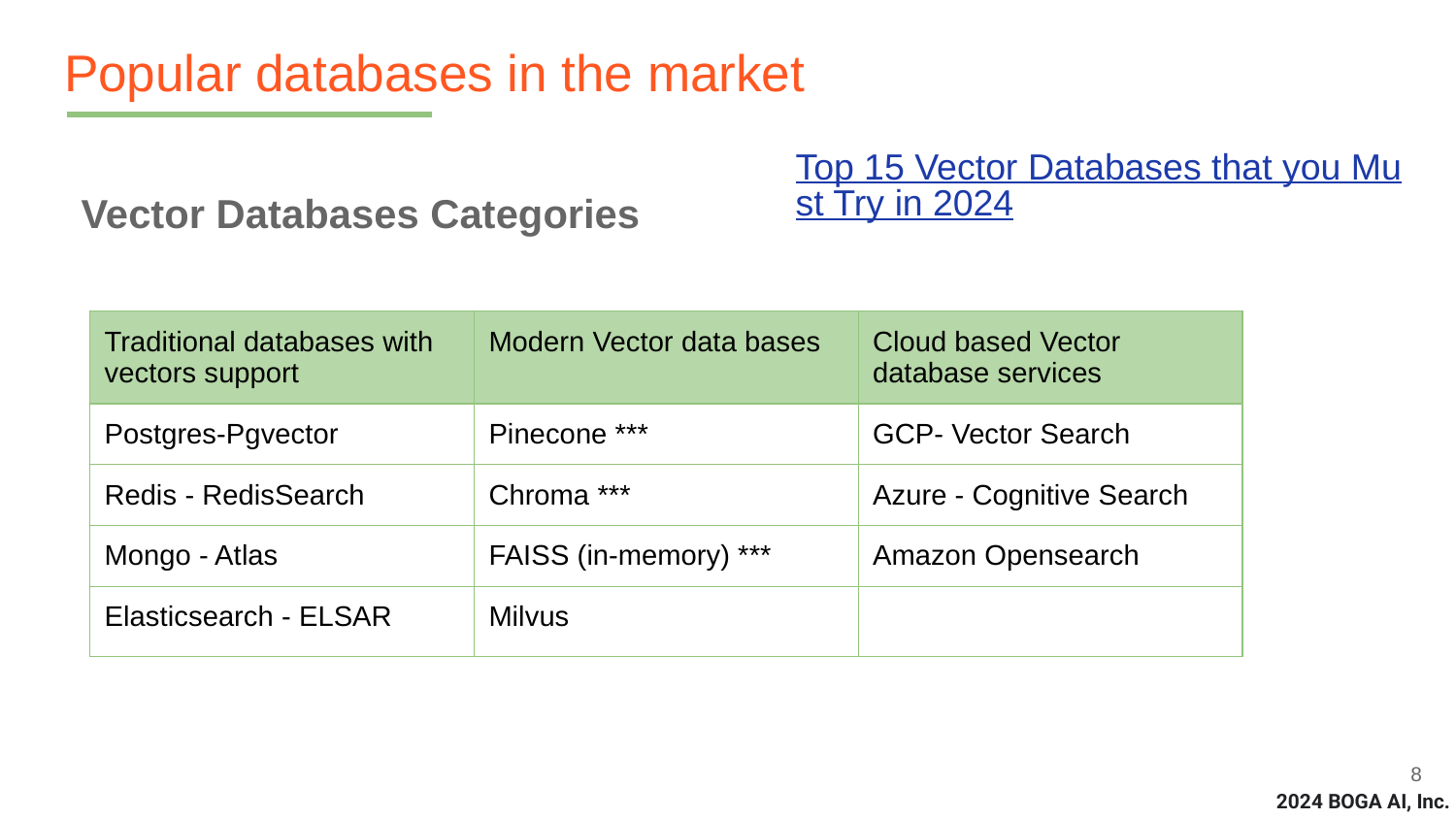

# Popular databases in the market
Top 15 Vector Databases that you Must Try in 2024
Vector Databases Categories
| Traditional databases with vectors support | Modern Vector data bases | Cloud based Vector database services |
| --- | --- | --- |
| Postgres-Pgvector | Pinecone \*\*\* | GCP- Vector Search |
| Redis - RedisSearch | Chroma \*\*\* | Azure - Cognitive Search |
| Mongo - Atlas | FAISS (in-memory) \*\*\* | Amazon Opensearch |
| Elasticsearch - ELSAR | Milvus |  |
8
2024 BOGA AI, Inc.